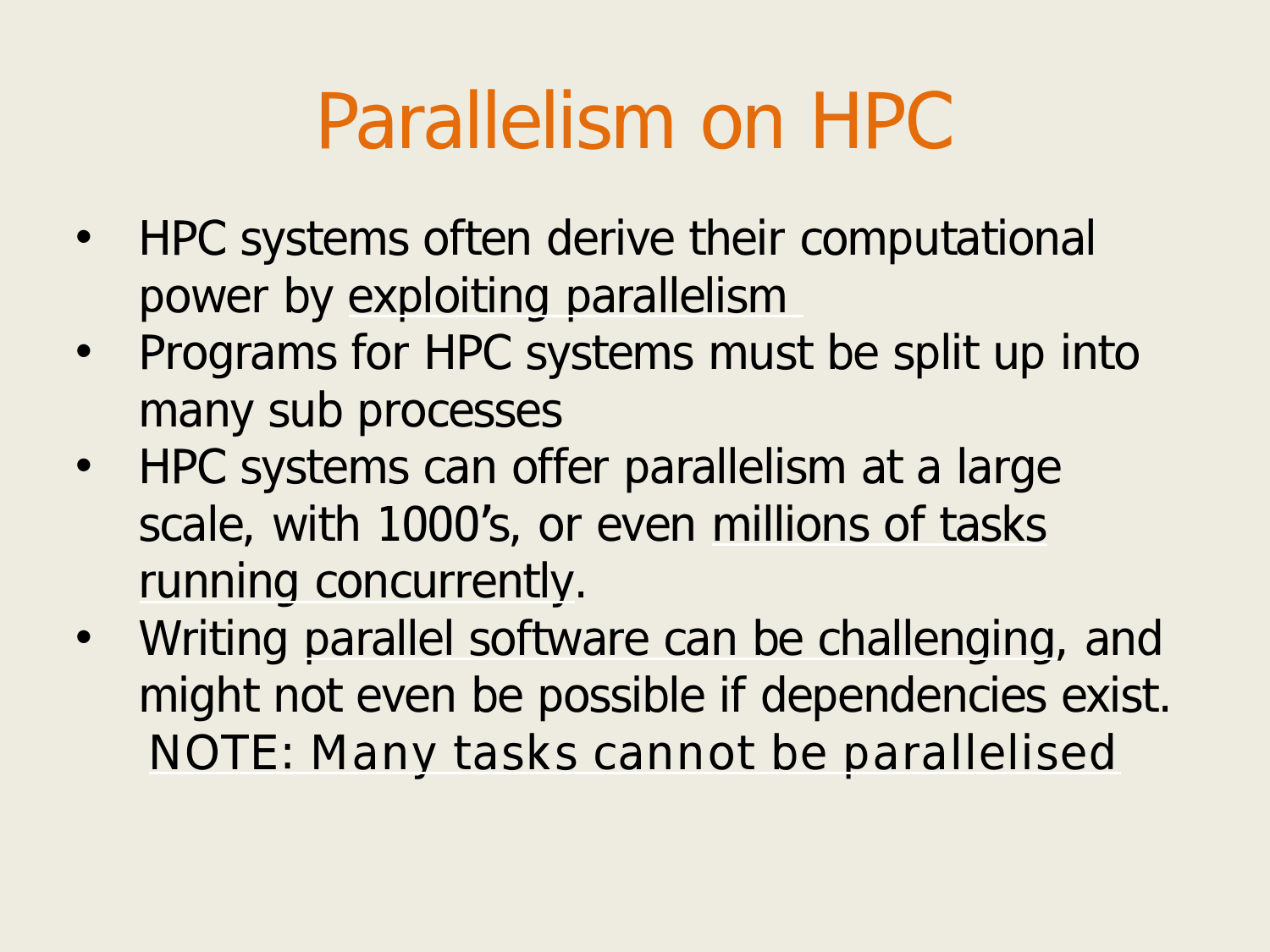

Parallelism on HPC
HPC systems often derive their computational power by exploiting parallelism
Programs for HPC systems must be split up into many sub processes
HPC systems can offer parallelism at a large scale, with 1000’s, or even millions of tasks running concurrently.
Writing parallel software can be challenging, and might not even be possible if dependencies exist.
NOTE: Many tasks cannot be parallelised